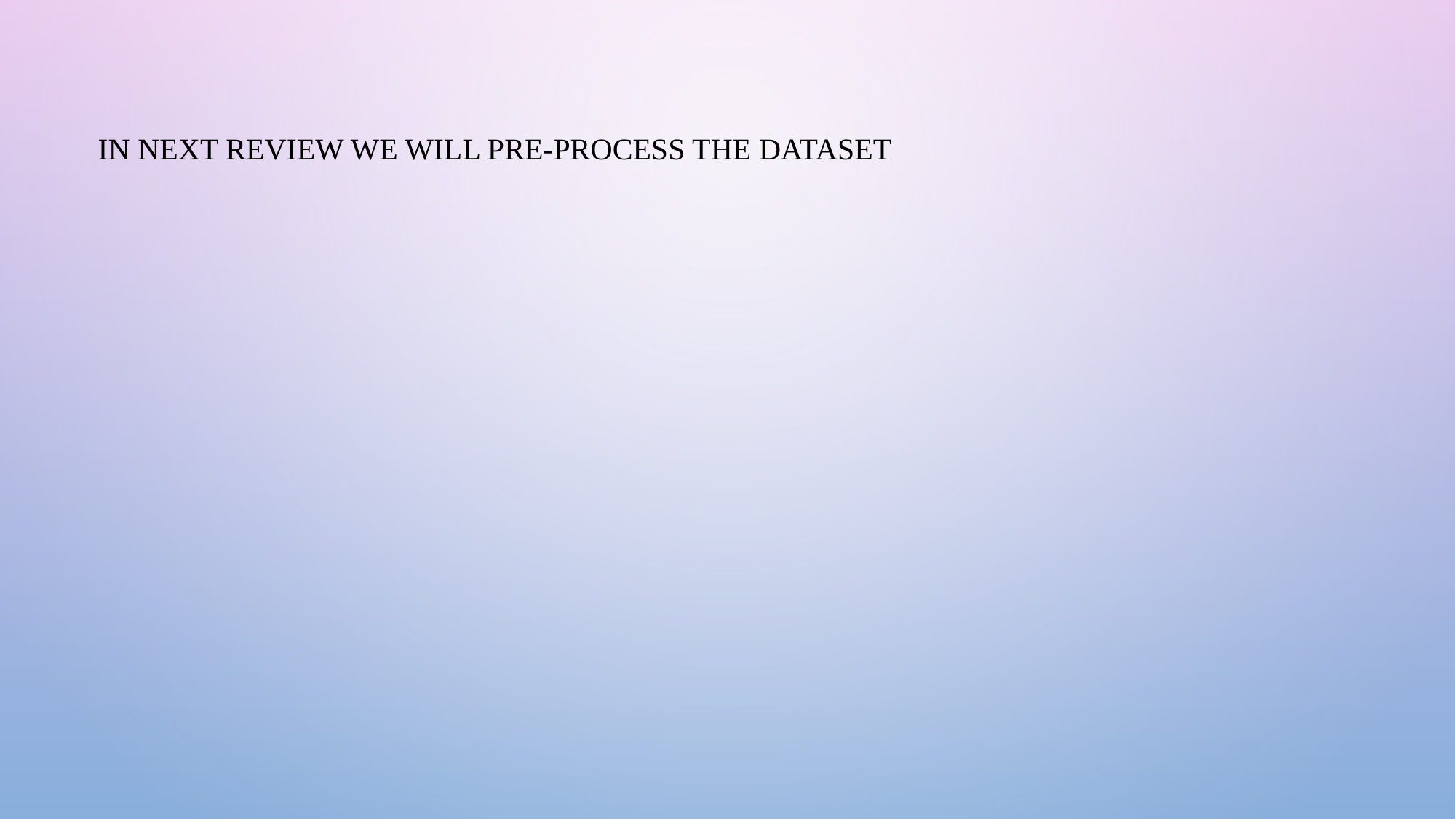

In next review we will pre-process the dataset